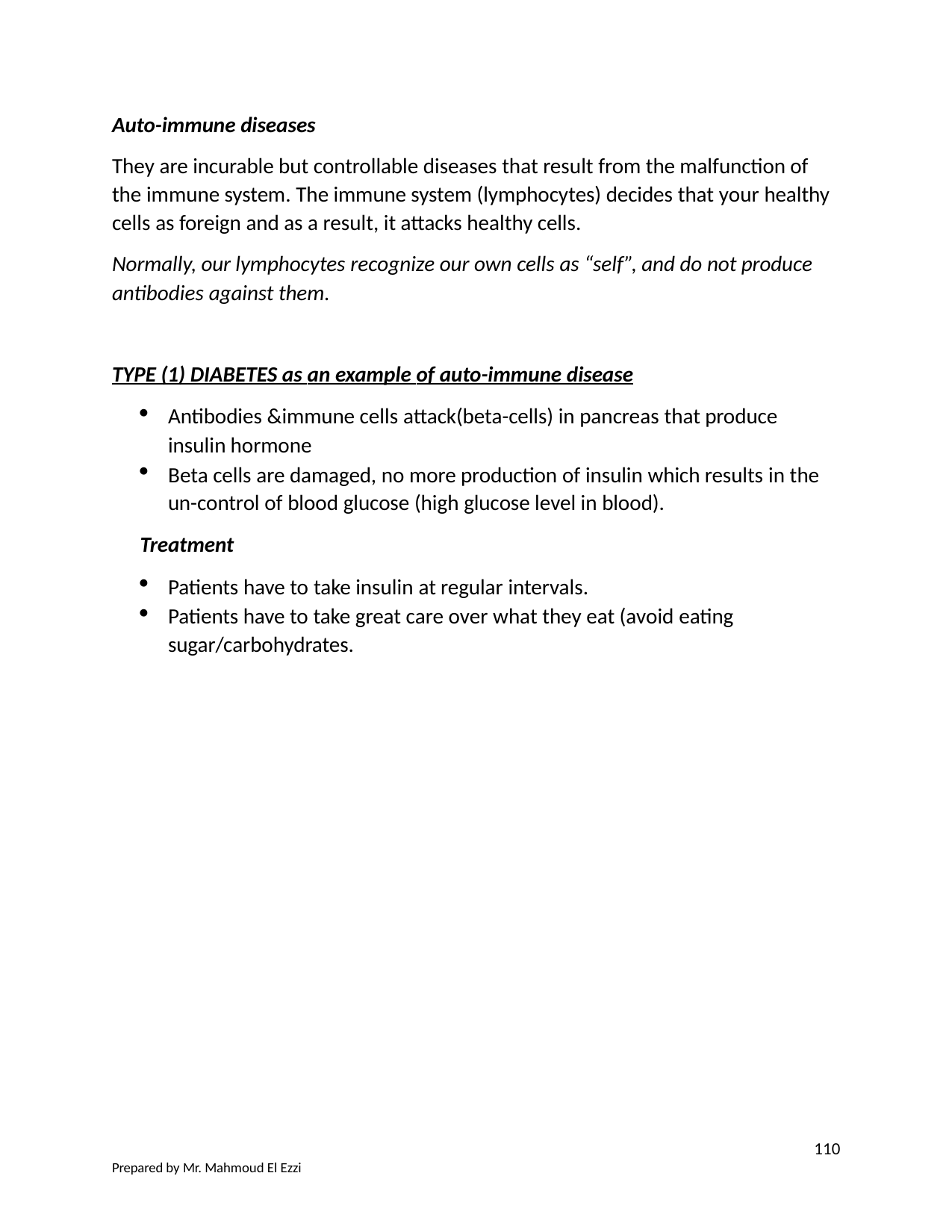

Auto-immune diseases
They are incurable but controllable diseases that result from the malfunction of  the immune system. The immune system (lymphocytes) decides that your healthy  cells as foreign and as a result, it attacks healthy cells.
Normally, our lymphocytes recognize our own cells as “self”, and do not produce
antibodies against them.

TYPE (1) DIABETES as an example of auto-immune disease
Antibodies &immune cells attack(beta-cells) in pancreas that produce  insulin hormone
Beta cells are damaged, no more production of insulin which results in the  un-control of blood glucose (high glucose level in blood).
Treatment
Patients have to take insulin at regular intervals.
Patients have to take great care over what they eat (avoid eating  sugar/carbohydrates.

110
Prepared by Mr. Mahmoud El Ezzi